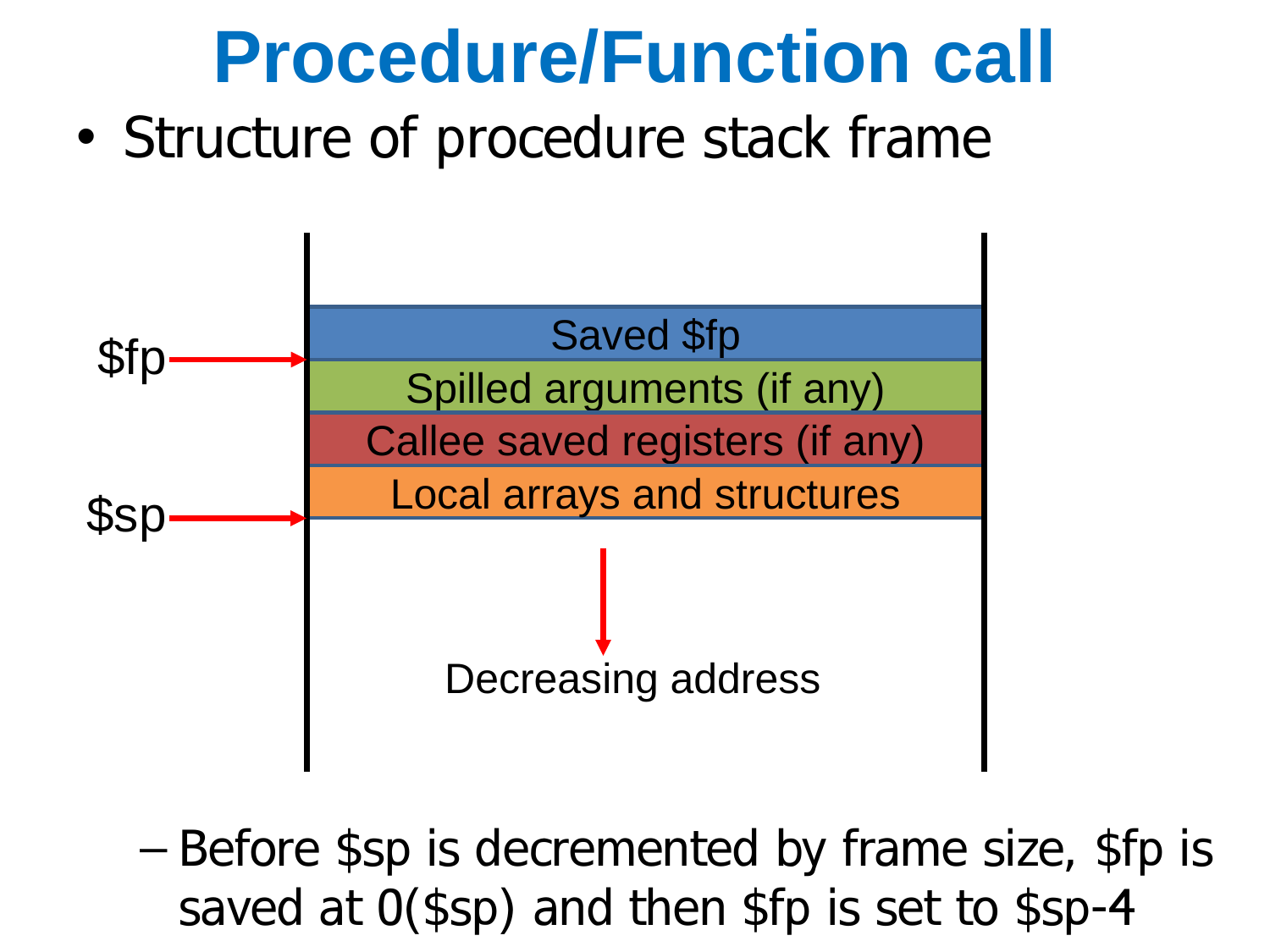

# Procedure/Function call
Structure of procedure stack frame

Before $sp is decremented by frame size, $fp is saved at 0($sp) and then $fp is set to $sp-4
Saved $fp
$fp
Spilled arguments (if any)
Callee saved registers (if any)
Local arrays and structures
$sp
Decreasing address